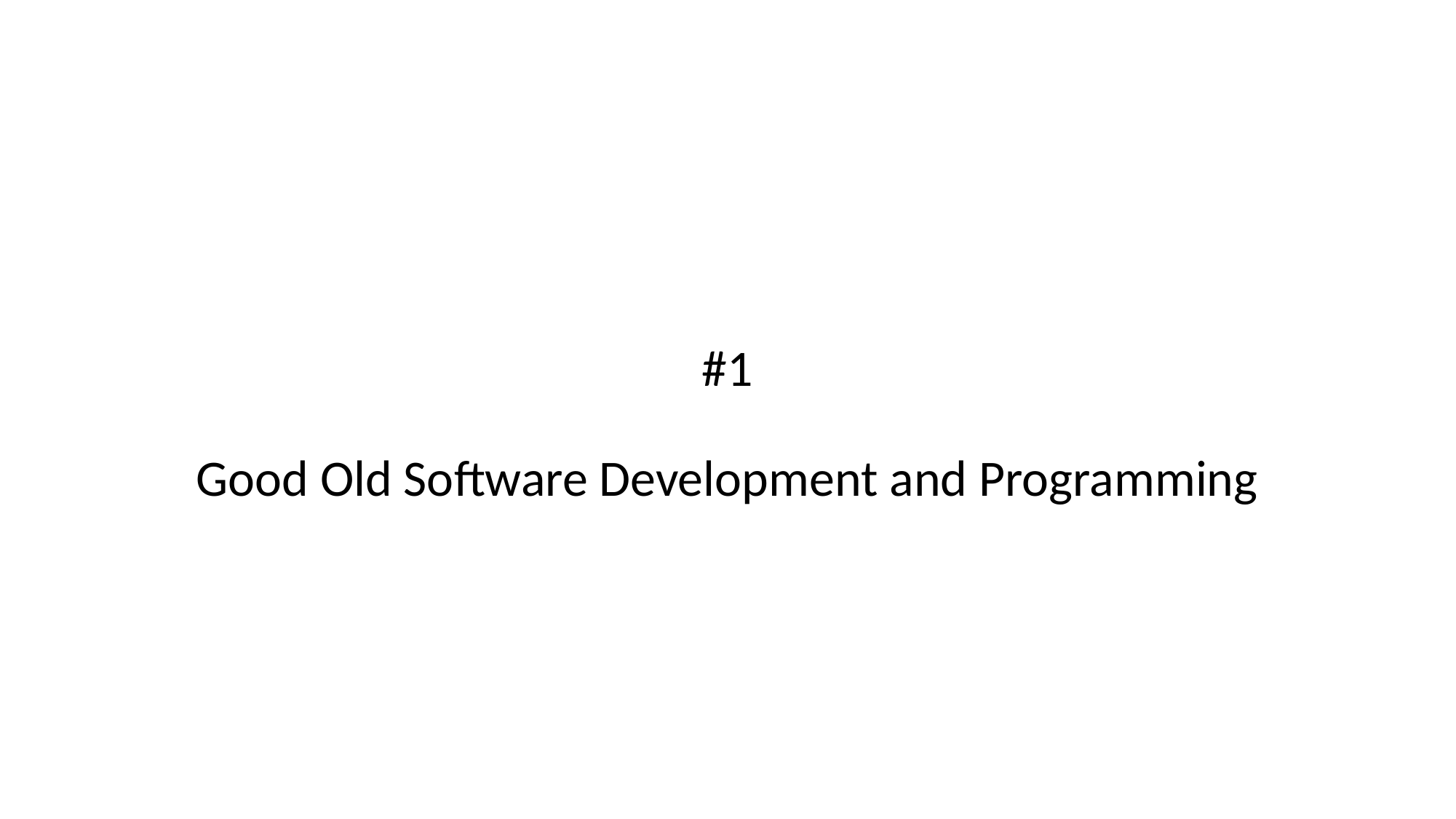

# #1 Good Old Software Development and Programming